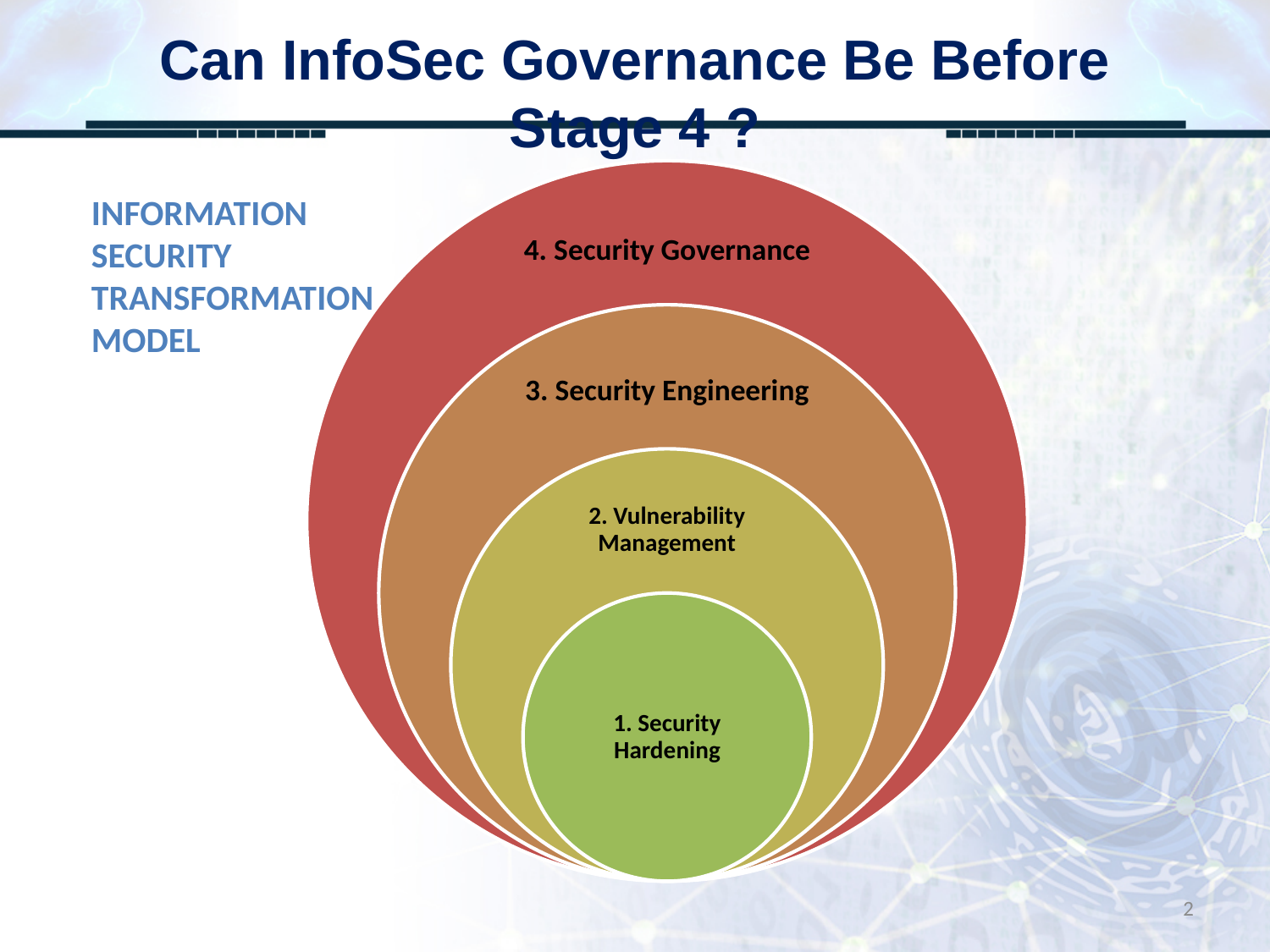

# Can InfoSec Governance Be Before Stage 4 ?
4. Security Governance
3. Security Engineering
2. Vulnerability Management
1. Security Hardening
INFORMATION
SECURITY
TRANSFORMATION
MODEL

2